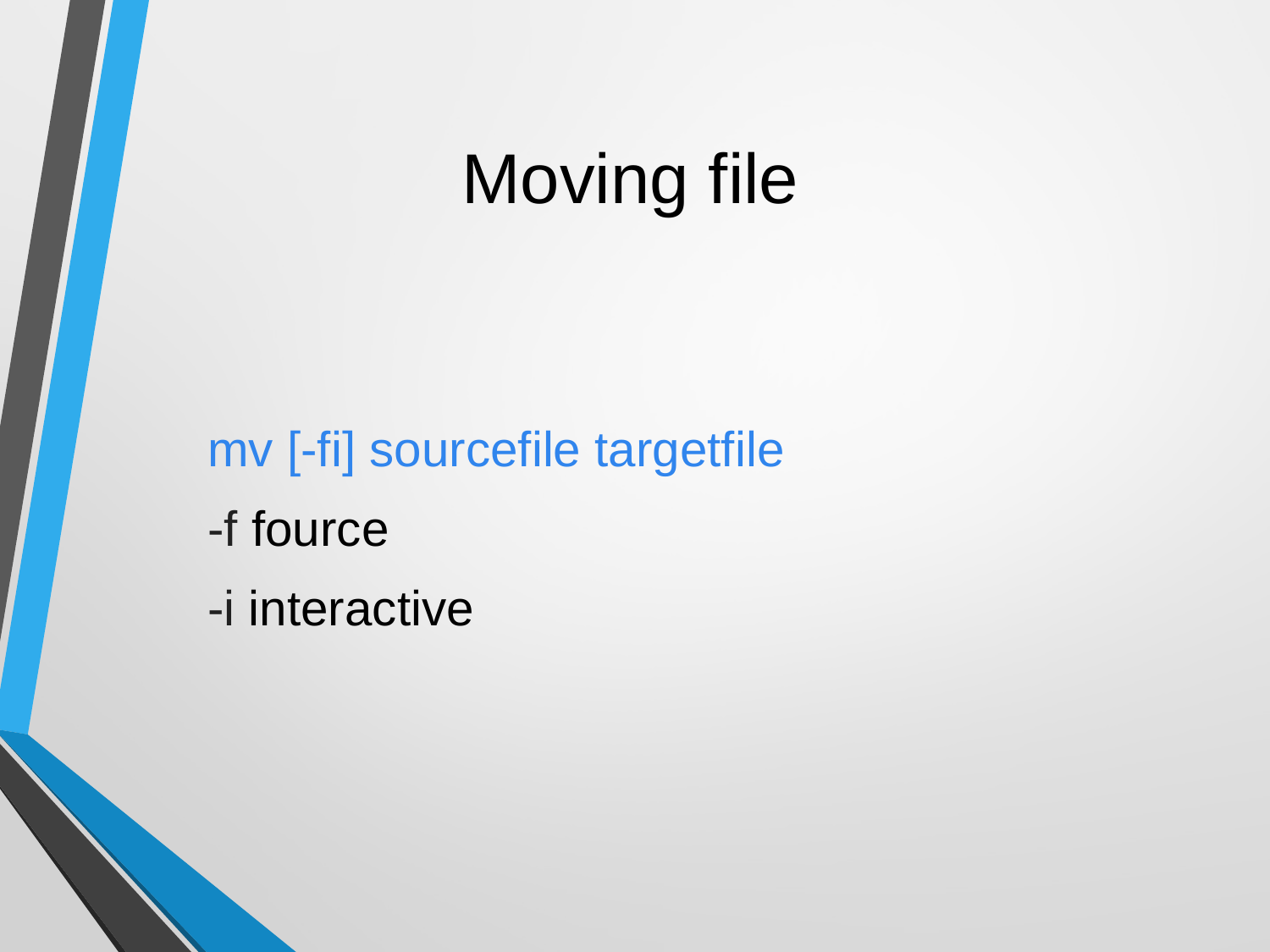

# Moving file
mv [-fi] sourcefile targetfile
-f fource
-i interactive